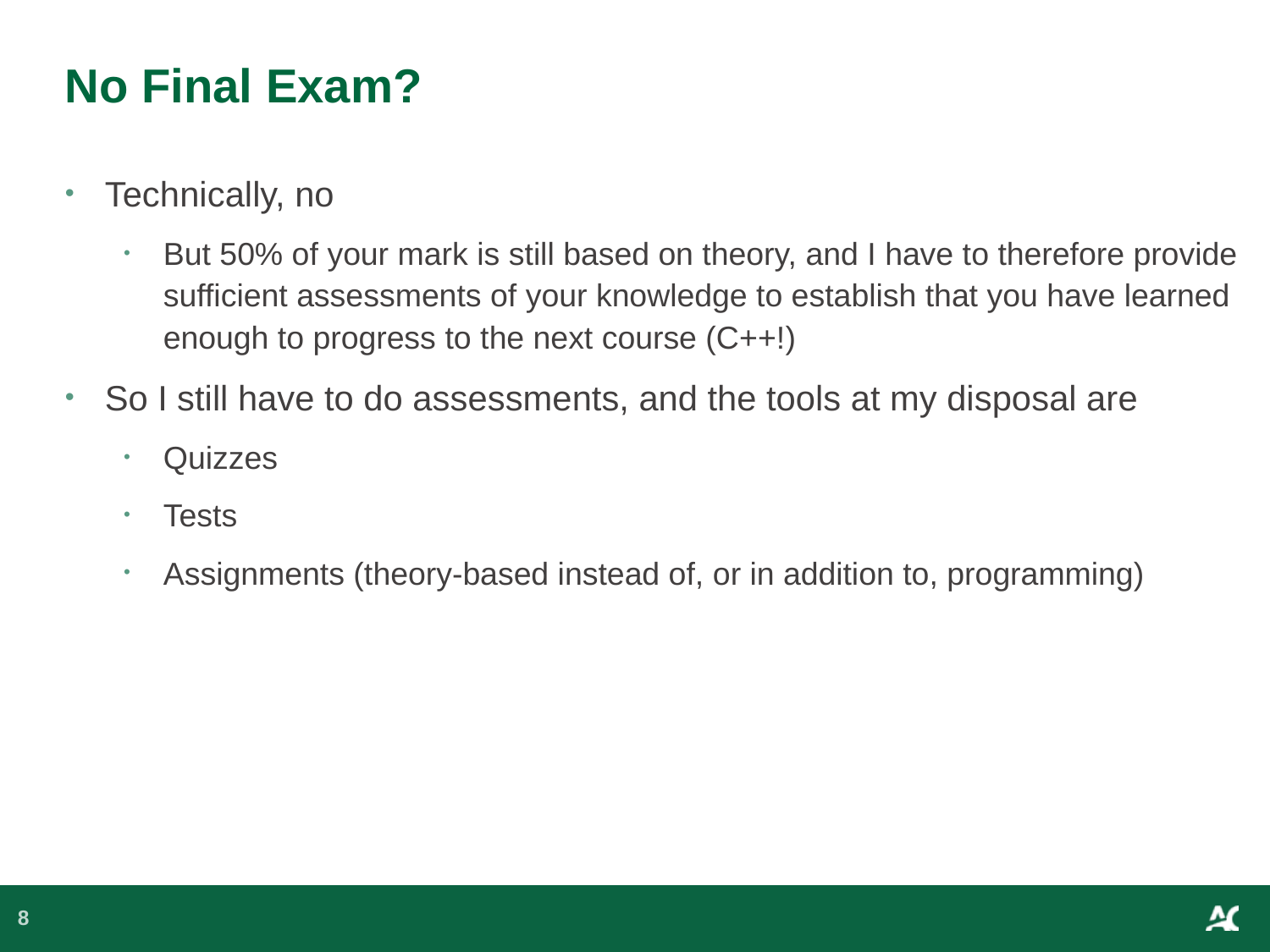

# No Final Exam?
Technically, no
But 50% of your mark is still based on theory, and I have to therefore provide sufficient assessments of your knowledge to establish that you have learned enough to progress to the next course (C++!)
So I still have to do assessments, and the tools at my disposal are
Quizzes
Tests
Assignments (theory-based instead of, or in addition to, programming)
8